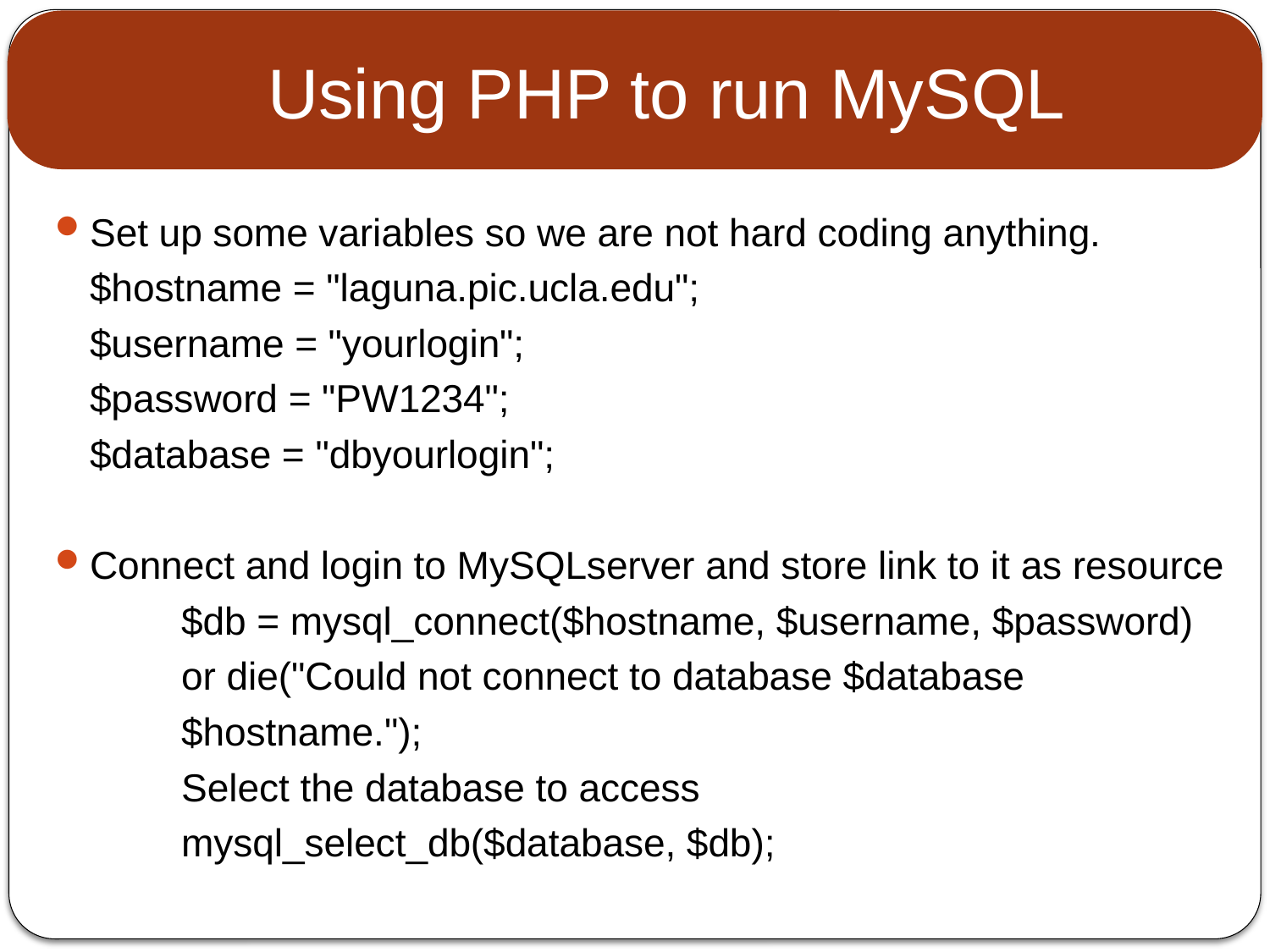

# Using PHP to run MySQL
Set up some variables so we are not hard coding anything.
		$hostname = "laguna.pic.ucla.edu";
		$username = "yourlogin";
		$password = "PW1234";
		$database = "dbyourlogin";

Connect and login to MySQLserver and store link to it as resource
$db = mysql_connect($hostname, $username, $password)
or die("Could not connect to database $database
$hostname.");
Select the database to access
mysql_select_db($database, $db);